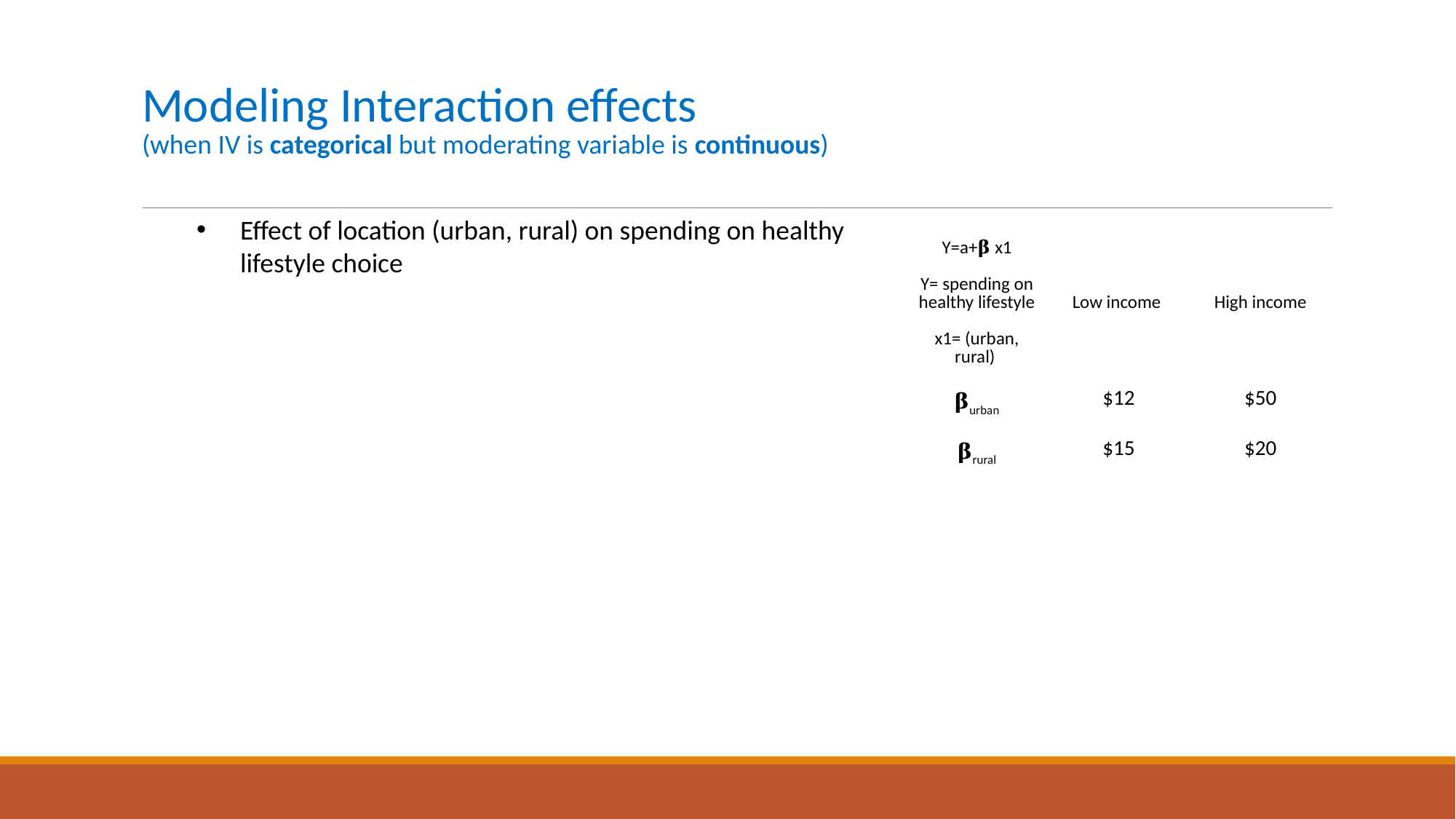

# Modeling Interaction effects (when IV is categorical but moderating variable is continuous)
Effect of location (urban, rural) on spending on healthy lifestyle choice

| Y=a+𝛃 x1 Y= spending on healthy lifestyle x1= (urban, rural) | Low income | High income |
| --- | --- | --- |
| 𝛃urban | $12 | $50 |
| 𝛃rural | $15 | $20 |